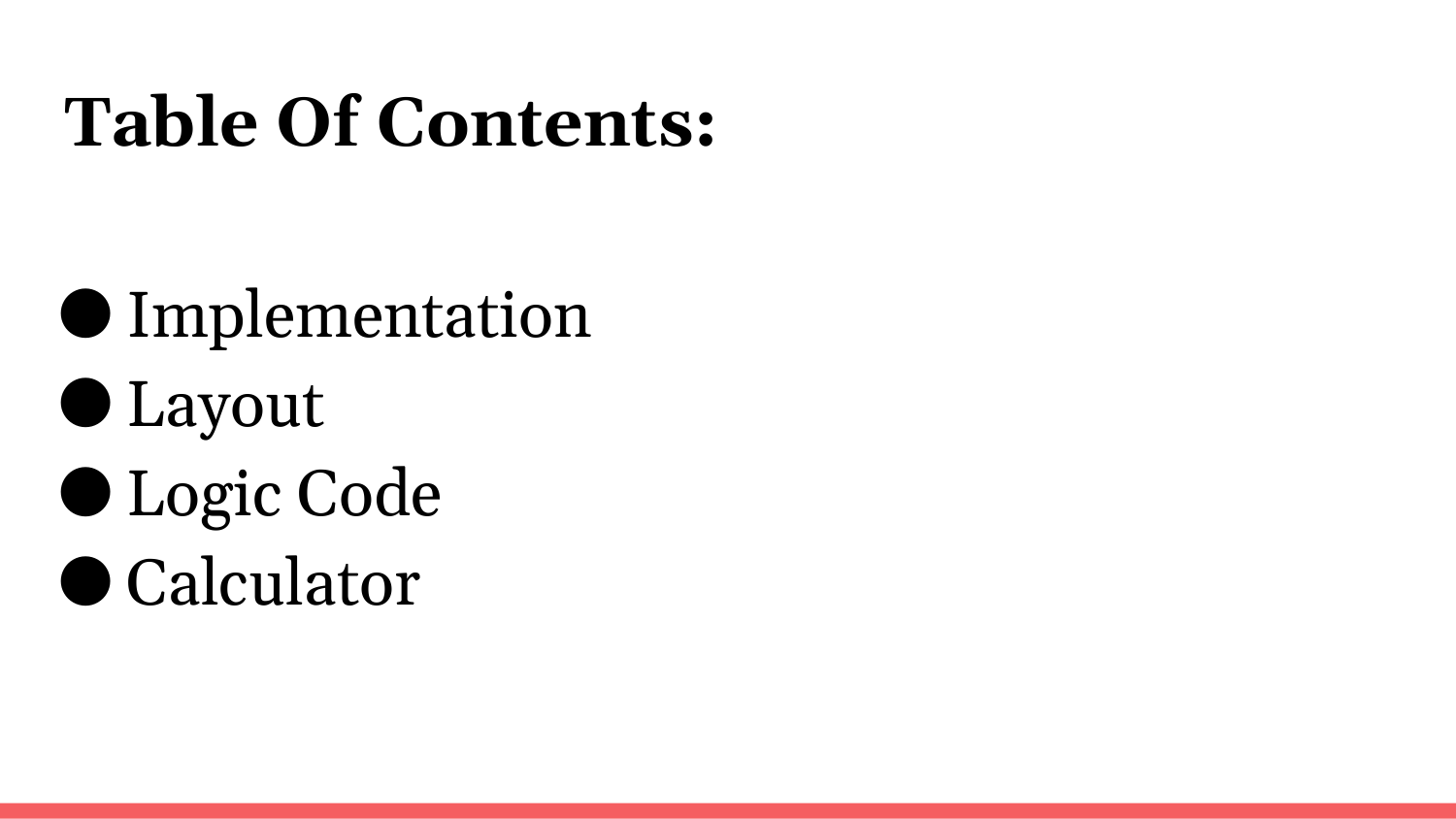

# Table Of Contents:
Implementation
Layout
Logic Code
Calculator